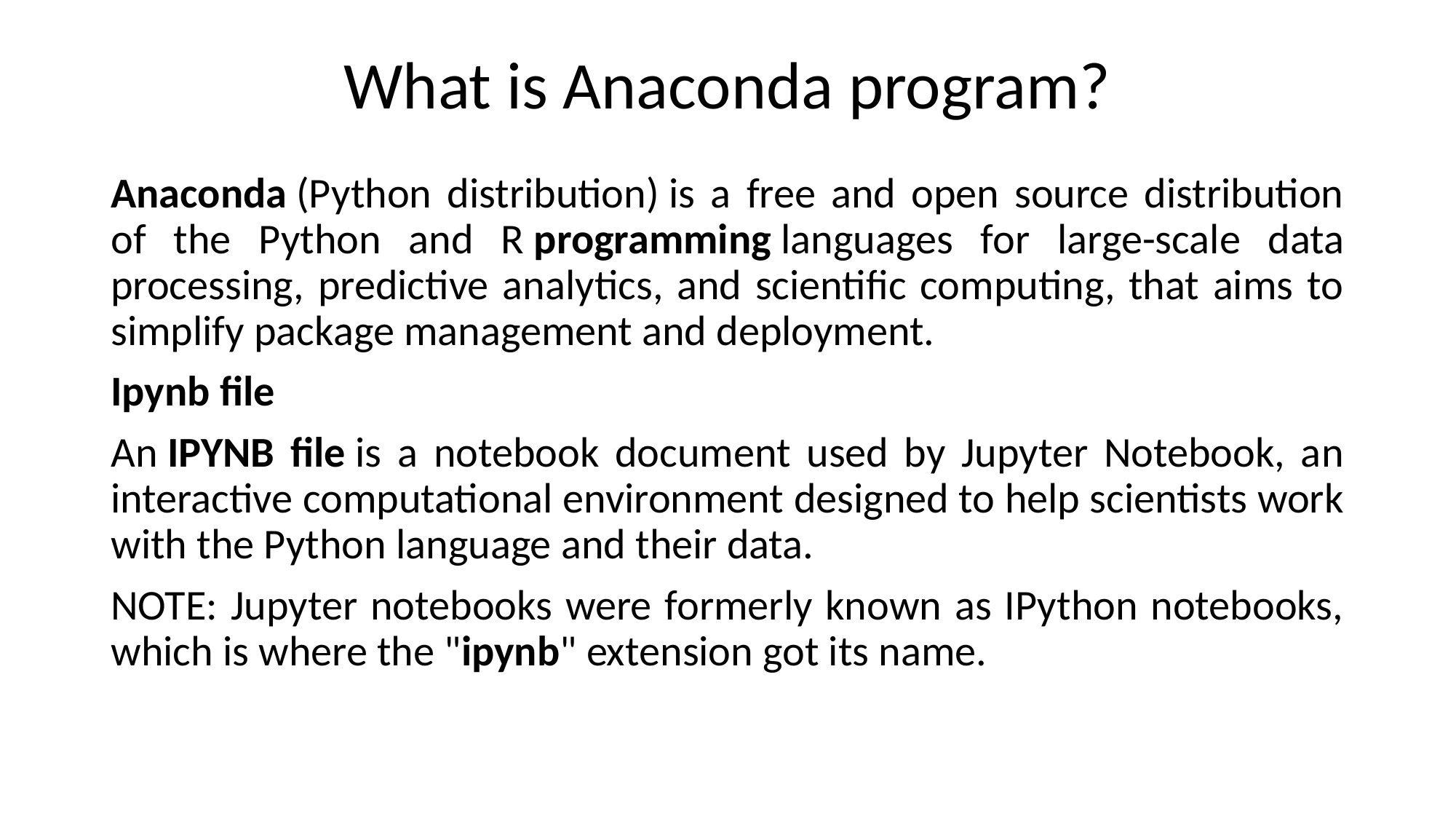

# What is Anaconda program?
Anaconda (Python distribution) is a free and open source distribution of the Python and R programming languages for large-scale data processing, predictive analytics, and scientific computing, that aims to simplify package management and deployment.
Ipynb file
An IPYNB file is a notebook document used by Jupyter Notebook, an interactive computational environment designed to help scientists work with the Python language and their data.
NOTE: Jupyter notebooks were formerly known as IPython notebooks, which is where the "ipynb" extension got its name.